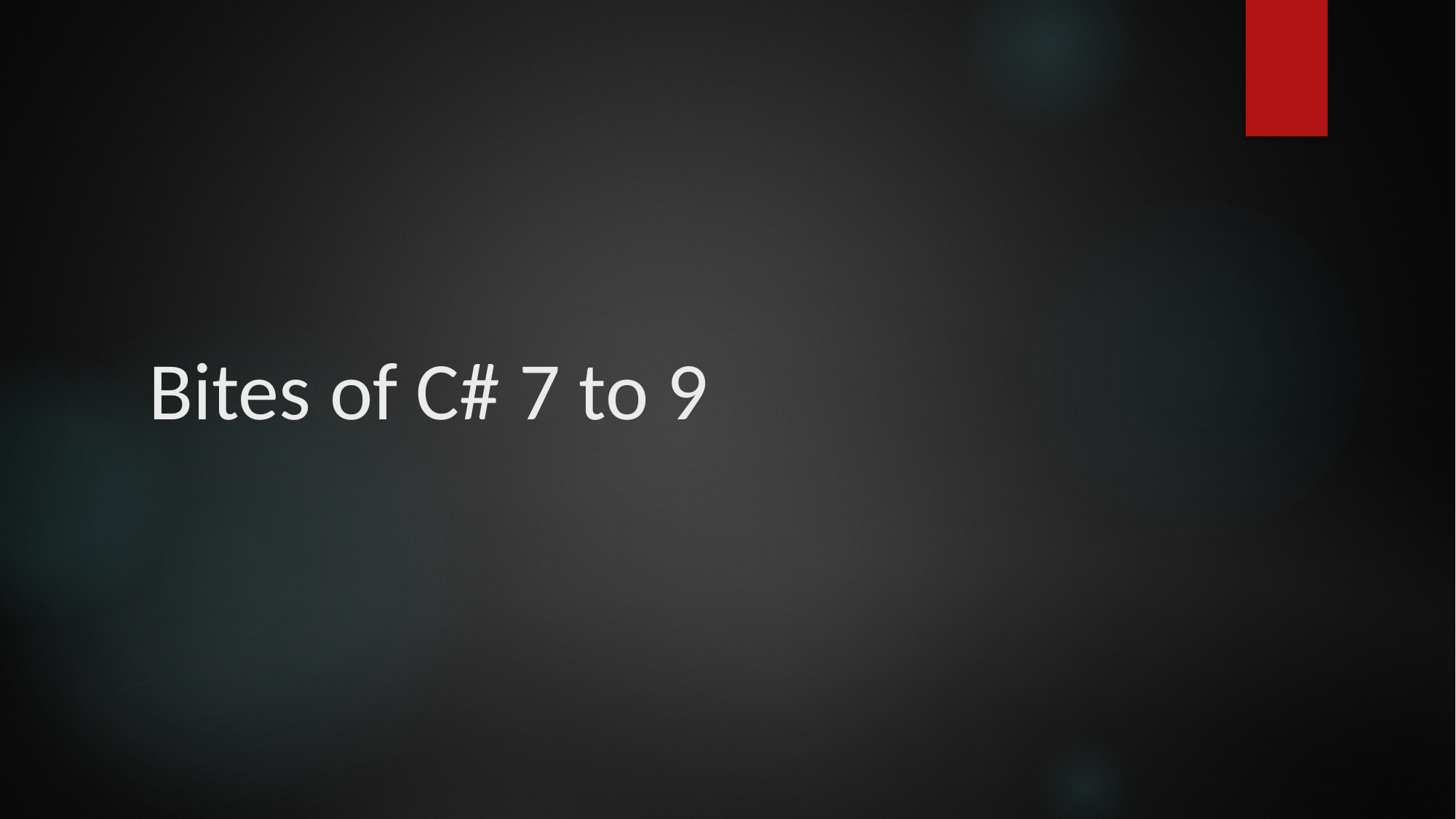

# Bites of C# 7 to 9